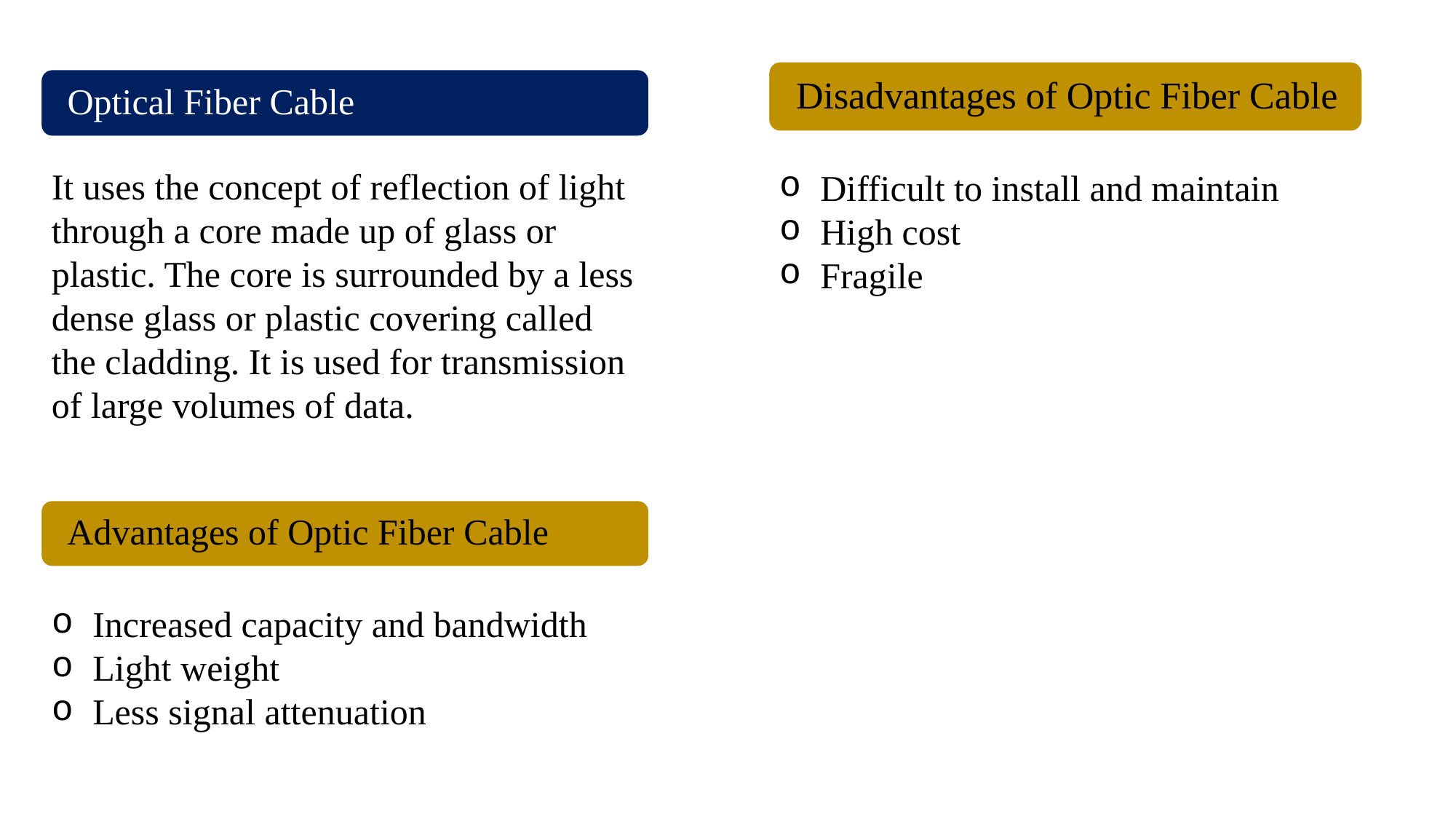

Disadvantages of Optic Fiber Cable
 Optical Fiber Cable
It uses the concept of reflection of light through a core made up of glass or plastic. The core is surrounded by a less dense glass or plastic covering called the cladding. It is used for transmission of large volumes of data.
Difficult to install and maintain
High cost
Fragile
 Advantages of Optic Fiber Cable
Increased capacity and bandwidth
Light weight
Less signal attenuation